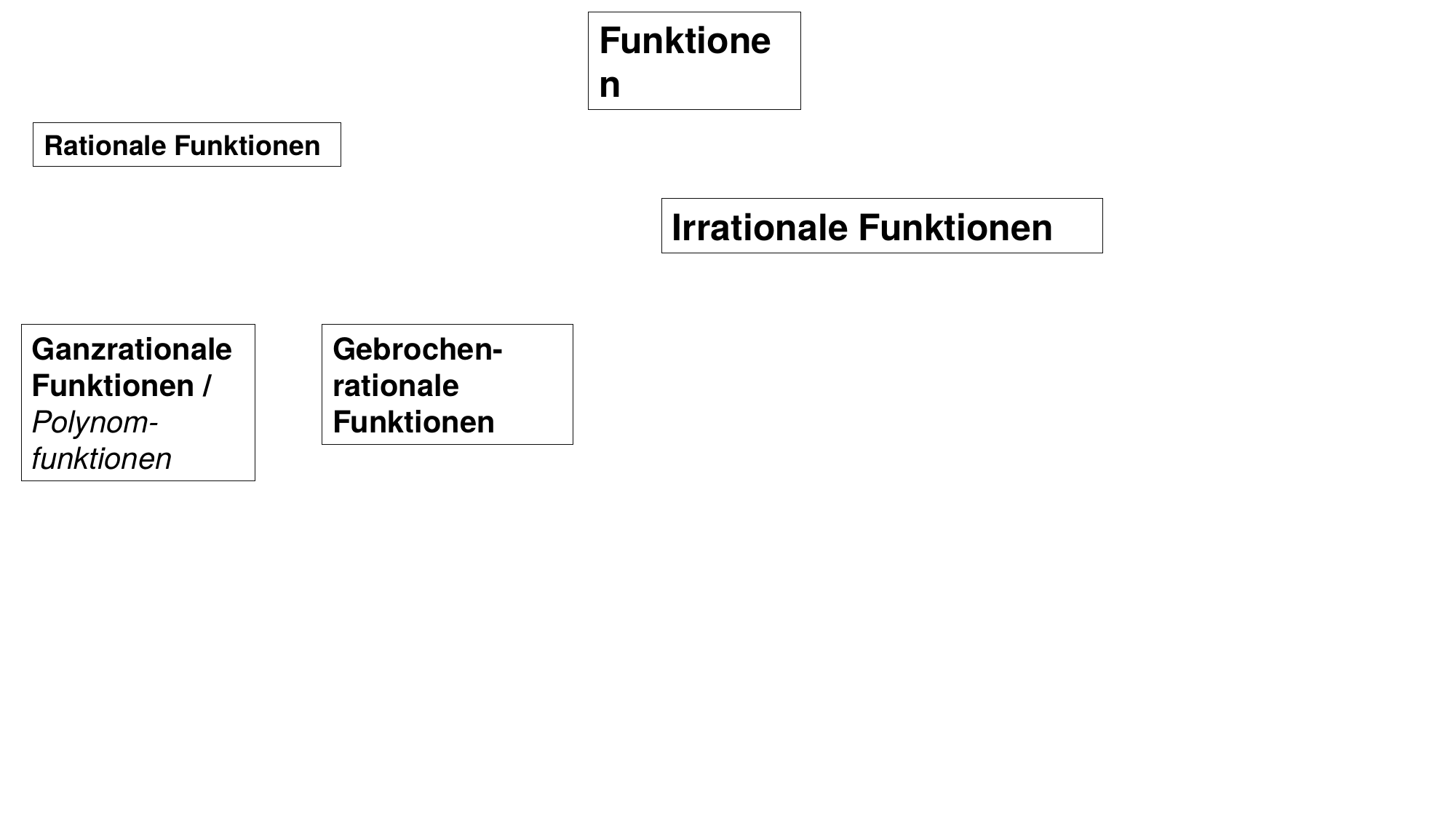

Funktionen
Rationale Funktionen
Irrationale Funktionen
Ganzrationale Funktionen /
Polynom-
funktionen
Gebrochen- rationale Funktionen